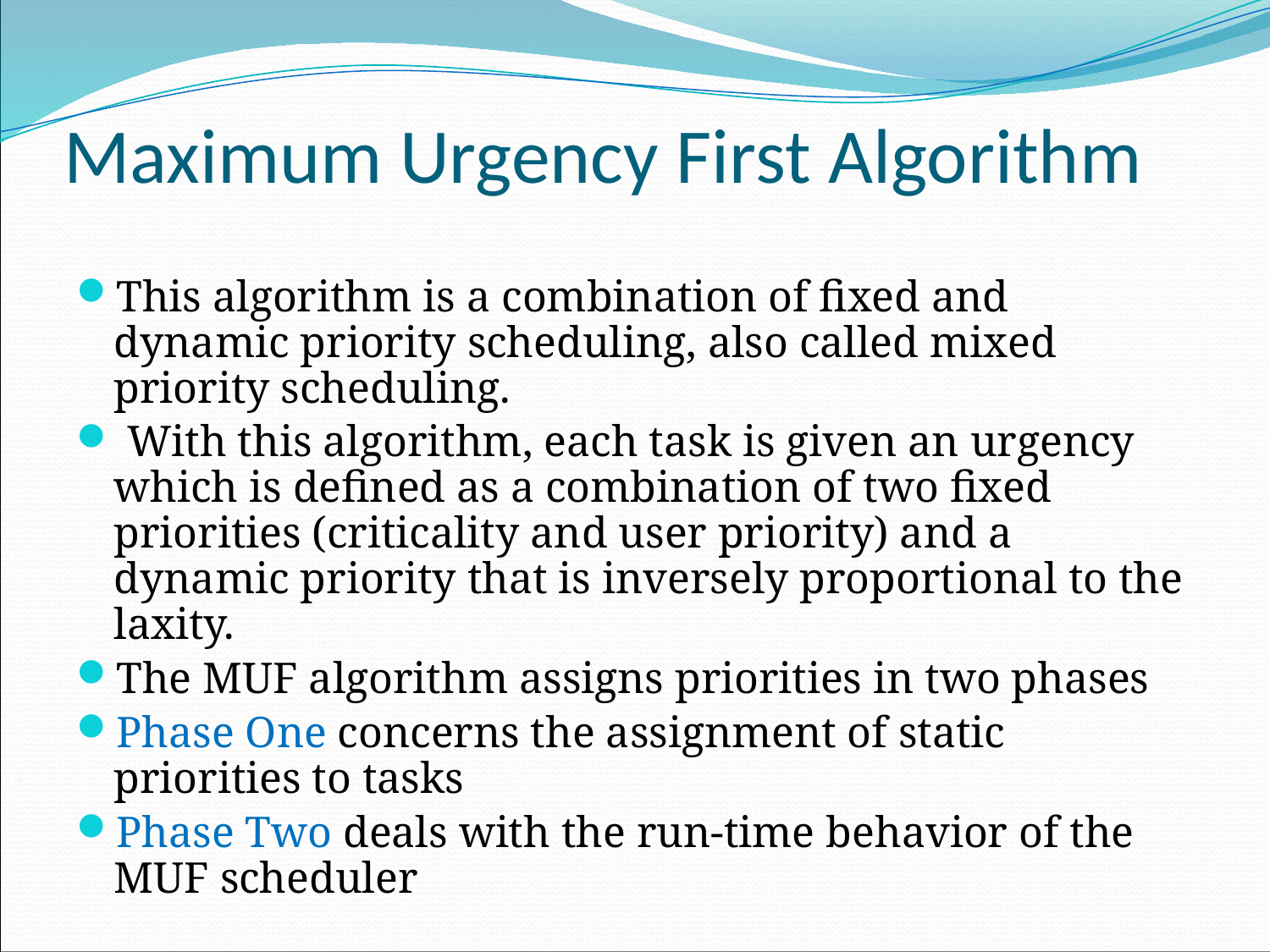

# Maximum Urgency First Algorithm
This algorithm is a combination of fixed and dynamic priority scheduling, also called mixed priority scheduling.
 With this algorithm, each task is given an urgency  which is defined as a combination of two fixed priorities (criticality and user priority) and a dynamic priority that is inversely proportional to the laxity.
The MUF algorithm assigns priorities in two phases
Phase One concerns the assignment of static priorities to tasks
Phase Two deals with the run-time behavior of the MUF scheduler